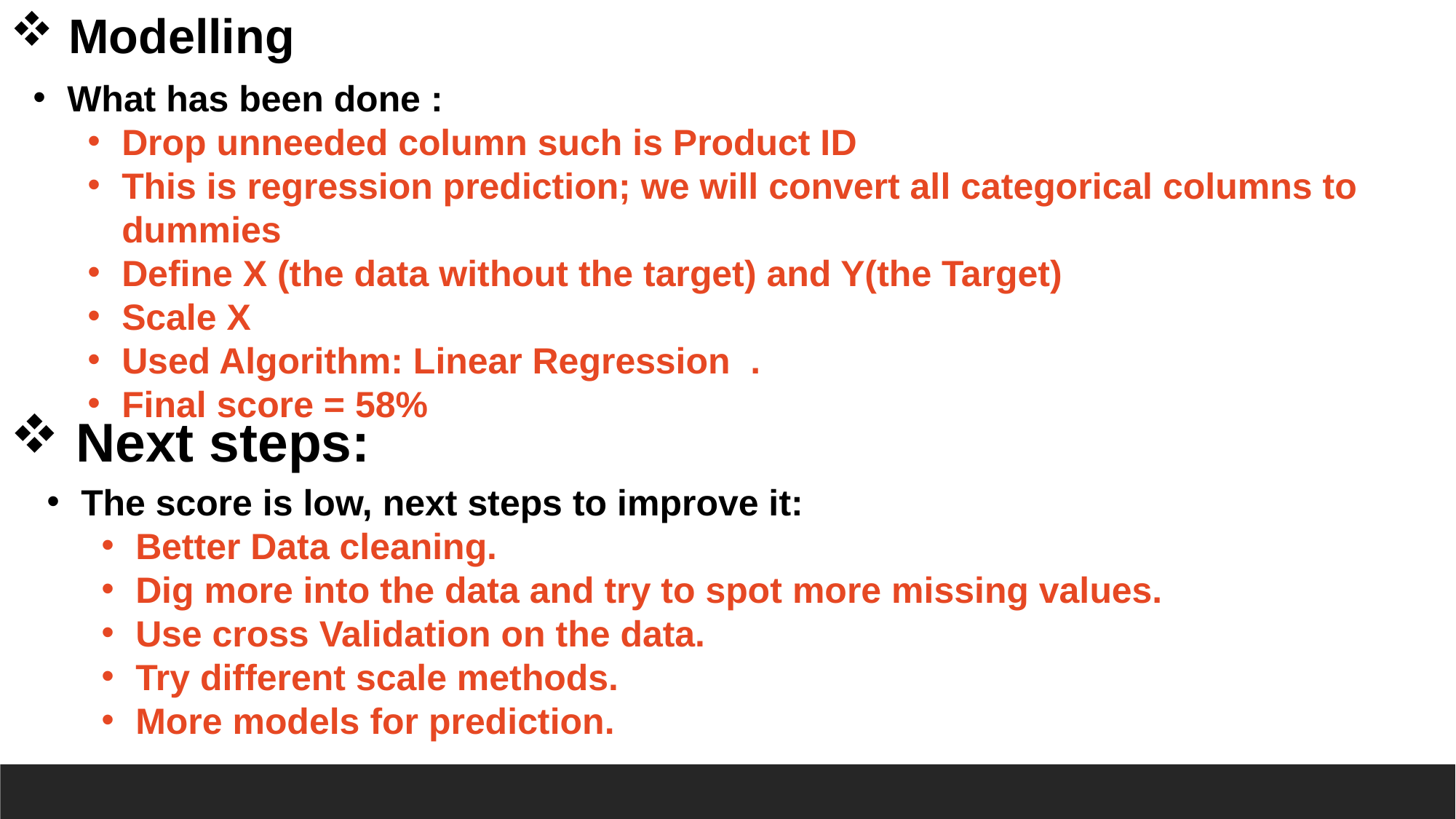

Modelling
What has been done :
Drop unneeded column such is Product ID
This is regression prediction; we will convert all categorical columns to dummies
Define X (the data without the target) and Y(the Target)
Scale X
Used Algorithm: Linear Regression  .
Final score = 58%

 Next steps:

The score is low, next steps to improve it:
Better Data cleaning.
Dig more into the data and try to spot more missing values.
Use cross Validation on the data.
Try different scale methods.
More models for prediction.